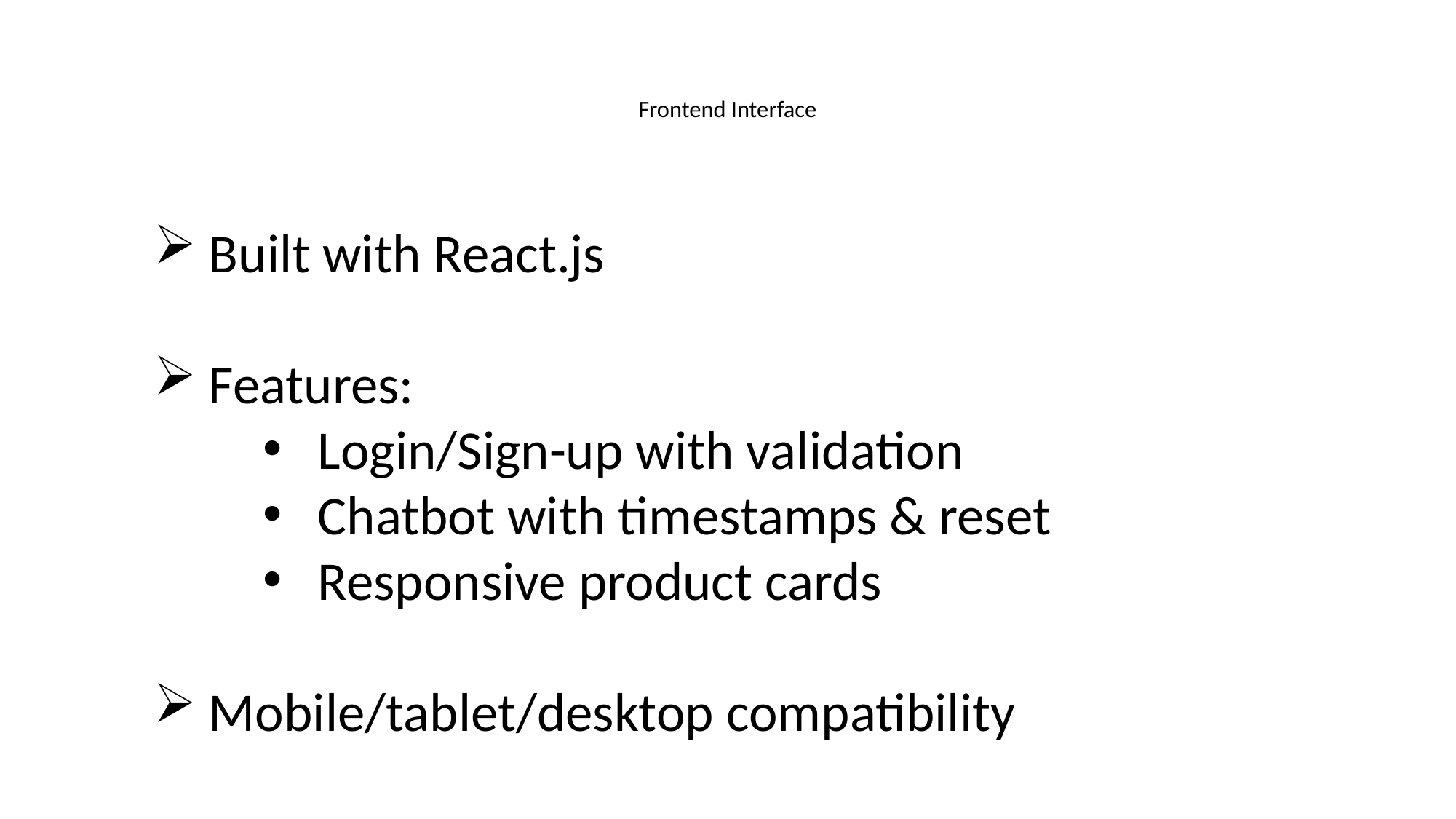

# Frontend Interface
Built with React.js

Features:
Login/Sign-up with validation
Chatbot with timestamps & reset
Responsive product cards

Mobile/tablet/desktop compatibility